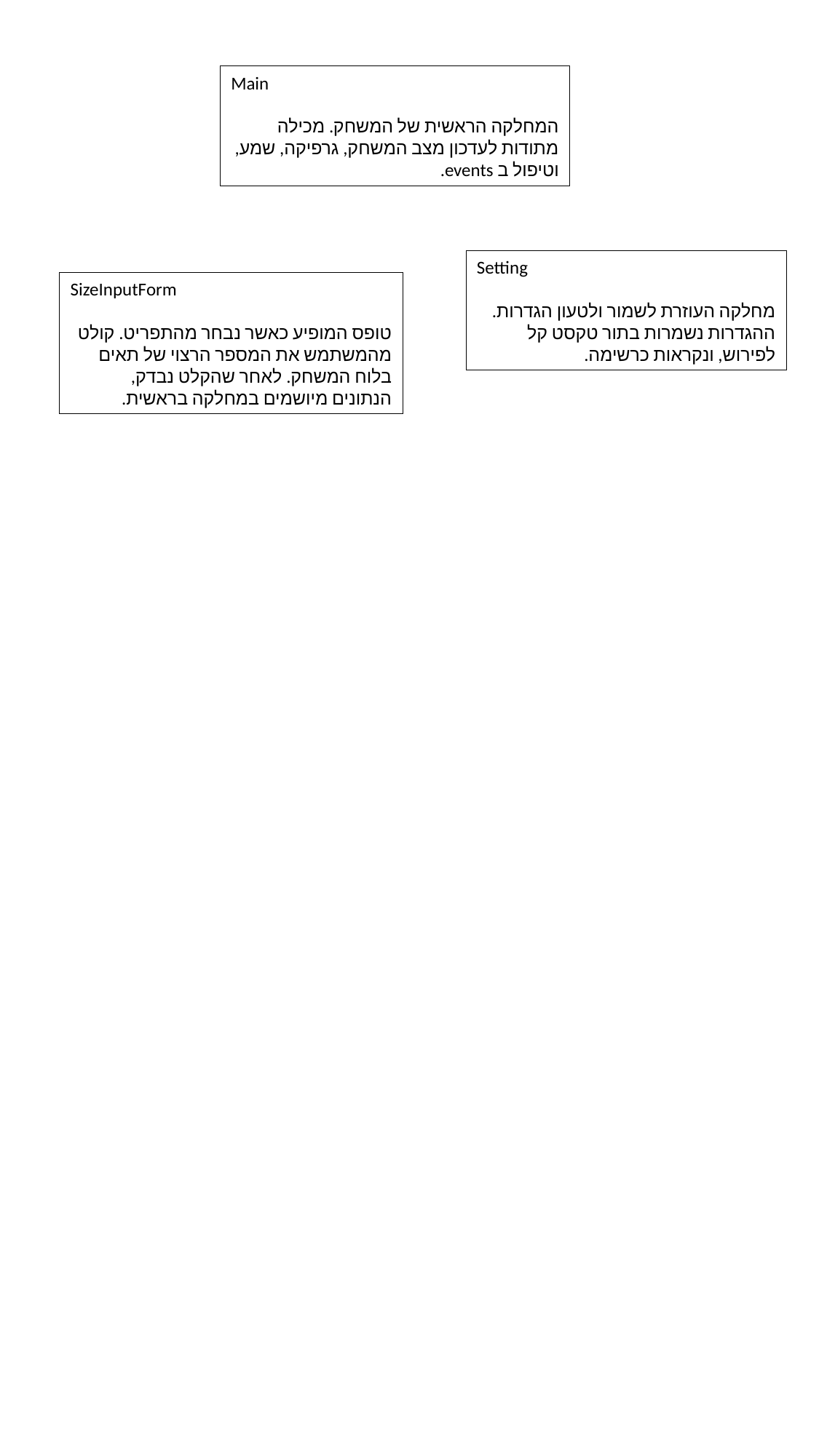

Main

המחלקה הראשית של המשחק. מכילה מתודות לעדכון מצב המשחק, גרפיקה, שמע, וטיפול ב events.
Setting

מחלקה העוזרת לשמור ולטעון הגדרות. ההגדרות נשמרות בתור טקסט קל לפירוש, ונקראות כרשימה.
SizeInputForm

טופס המופיע כאשר נבחר מהתפריט. קולט מהמשתמש את המספר הרצוי של תאים בלוח המשחק. לאחר שהקלט נבדק, הנתונים מיושמים במחלקה בראשית.